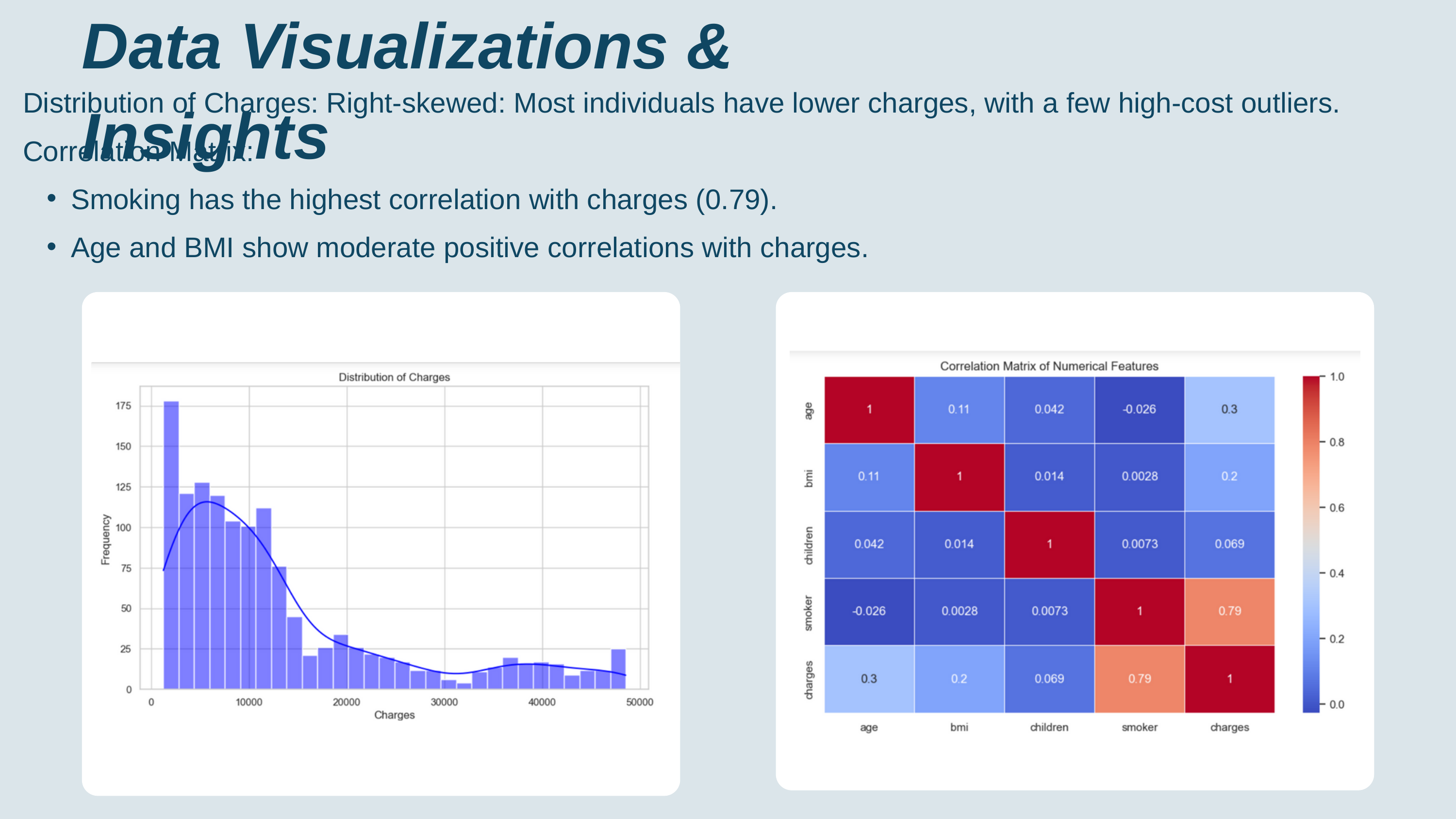

Data Visualizations & Insights
Distribution of Charges: Right-skewed: Most individuals have lower charges, with a few high-cost outliers.
Correlation Matrix:
Smoking has the highest correlation with charges (0.79).
Age and BMI show moderate positive correlations with charges.